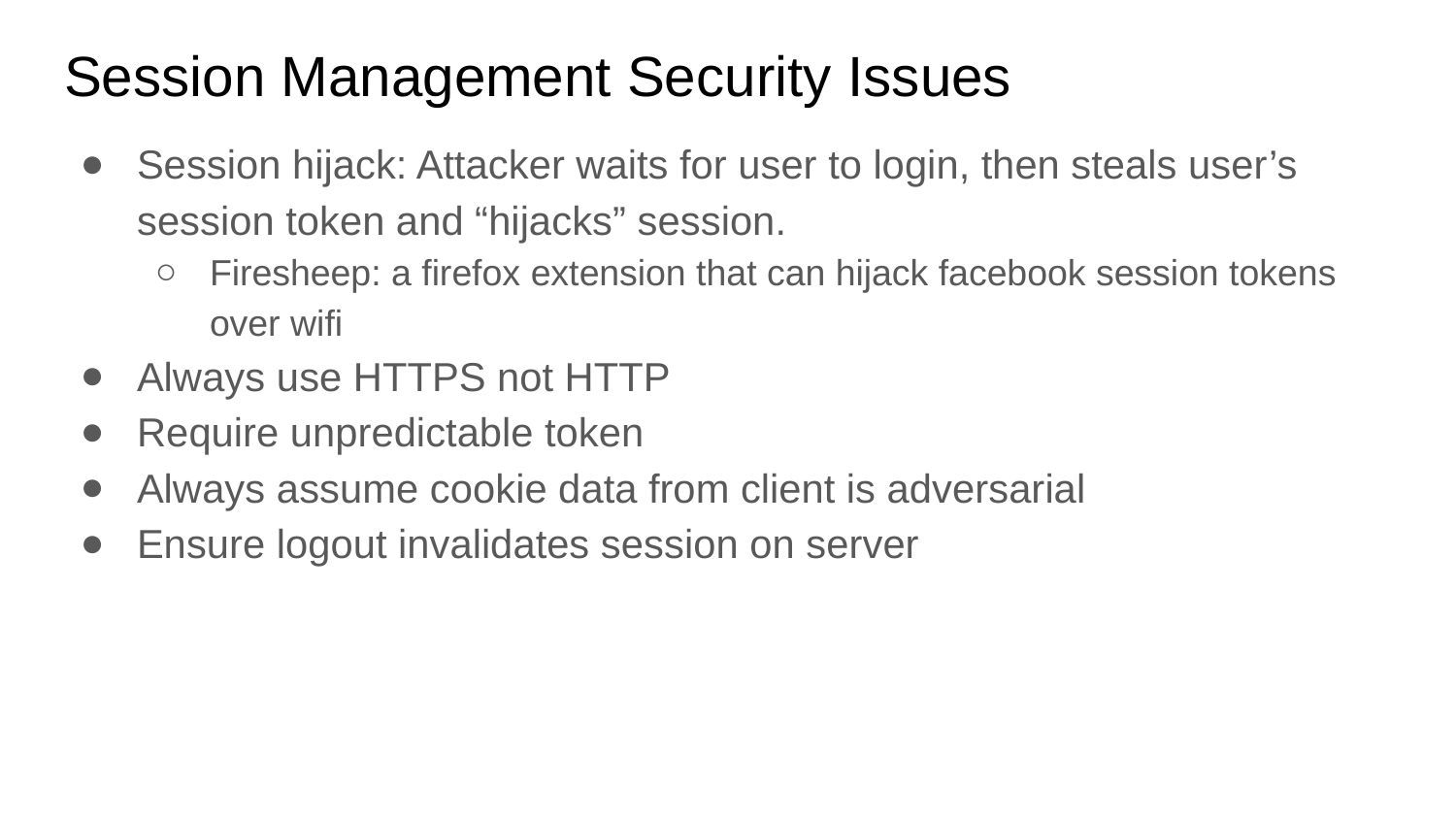

# Session Management Security Issues
Session hijack: Attacker waits for user to login, then steals user’s session token and “hijacks” session.
Firesheep: a firefox extension that can hijack facebook session tokens over wifi
Always use HTTPS not HTTP
Require unpredictable token
Always assume cookie data from client is adversarial
Ensure logout invalidates session on server